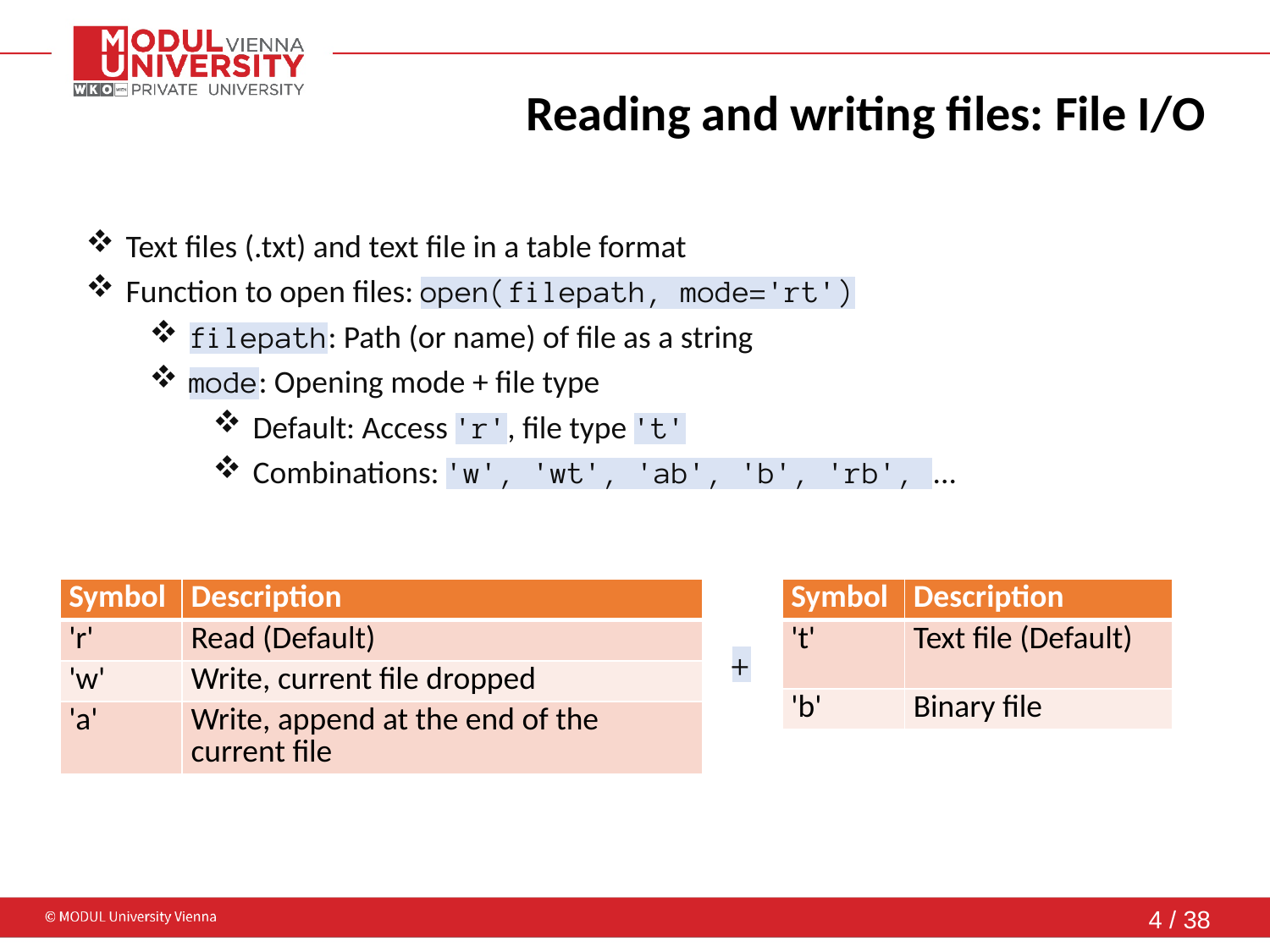

Reading and writing files: File I/O
Text files (.txt) and text file in a table format
Function to open files: open(filepath, mode='rt')
filepath: Path (or name) of file as a string
mode: Opening mode + file type
Default: Access 'r', file type 't'
Combinations: 'w', 'wt', 'ab', 'b', 'rb', ...
| Symbol | Description |
| --- | --- |
| 'r' | Read (Default) |
| 'w' | Write, current file dropped |
| 'a' | Write, append at the end of the current file |
| Symbol | Description |
| --- | --- |
| 't' | Text file (Default) |
| 'b' | Binary file |
+